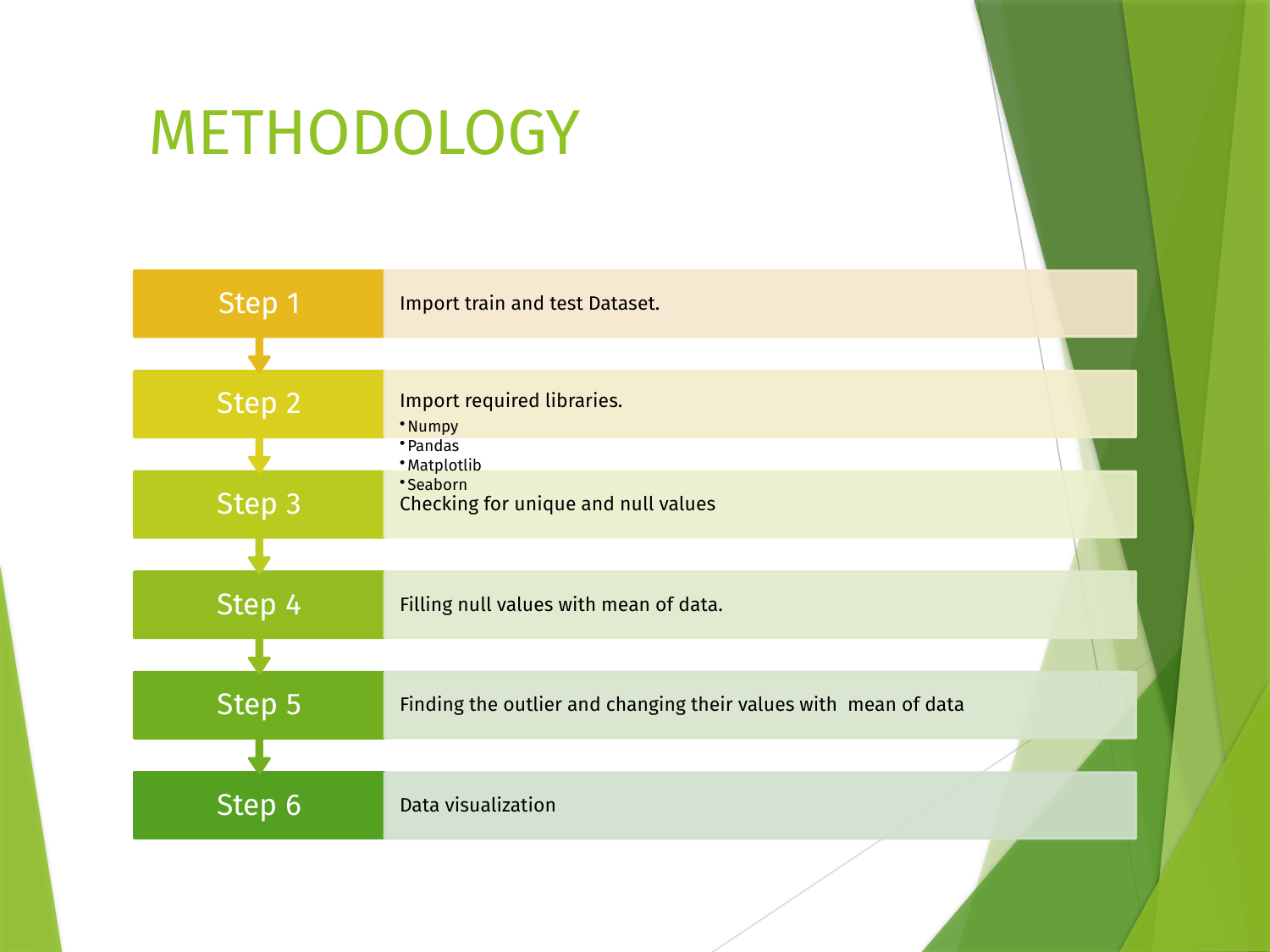

# METHODOLOGY
Step 6
Data visualization
Step 5
Finding the outlier and changing their values with  mean of data
Step 4
Filling null values with mean of data.
Step 3
Checking for unique and null values
Step 2
Import required libraries.
Numpy
Pandas
Matplotlib
Seaborn
Step 1
Import train and test Dataset.